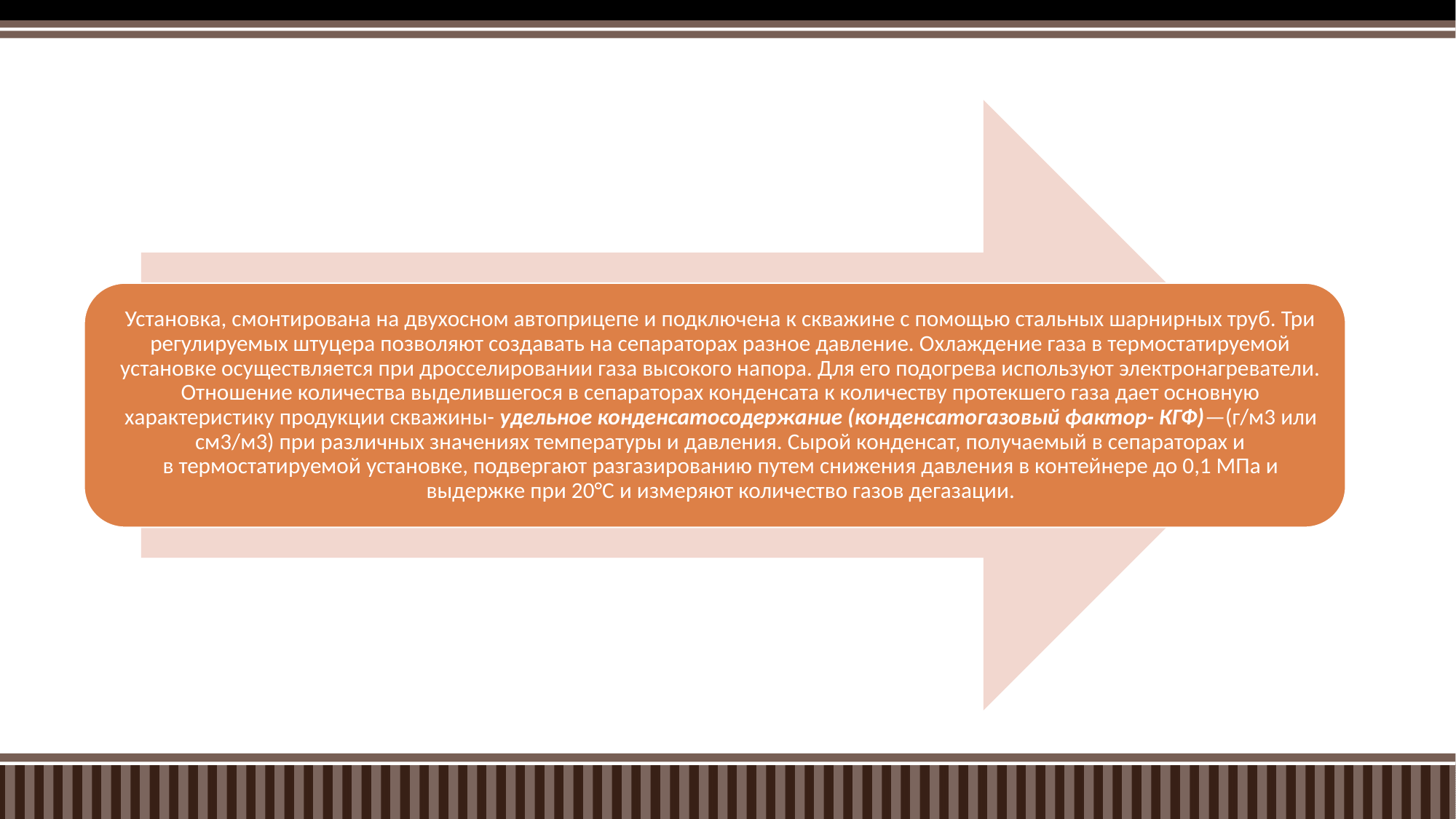

Установка, смонтирована на двухосном автоприцепе и подключена к скважине с помощью стальных шарнирных труб. Три регулируемых штуцера позволяют создавать на сепараторах разное давление. Охлаждение газа в термостатируемой установке осуществляется при дросселировании газа высокого напора. Для его подогрева используют электронагреватели.
Отношение количества выделившегося в сепараторах конденсата к количеству протекшего газа дает основную характеристику продукции скважины- удельное конденсатосодержание (конденсатогазовый фактор- КГФ)—(г/м3 или см3/м3) при различных значениях температуры и давления. Сырой конденсат, получаемый в сепараторах и в термостатируемой установке, подвергают разгазированию путем снижения давления в контейнере до 0,1 МПа и выдержке при 20°С и измеряют количество газов дегазации.